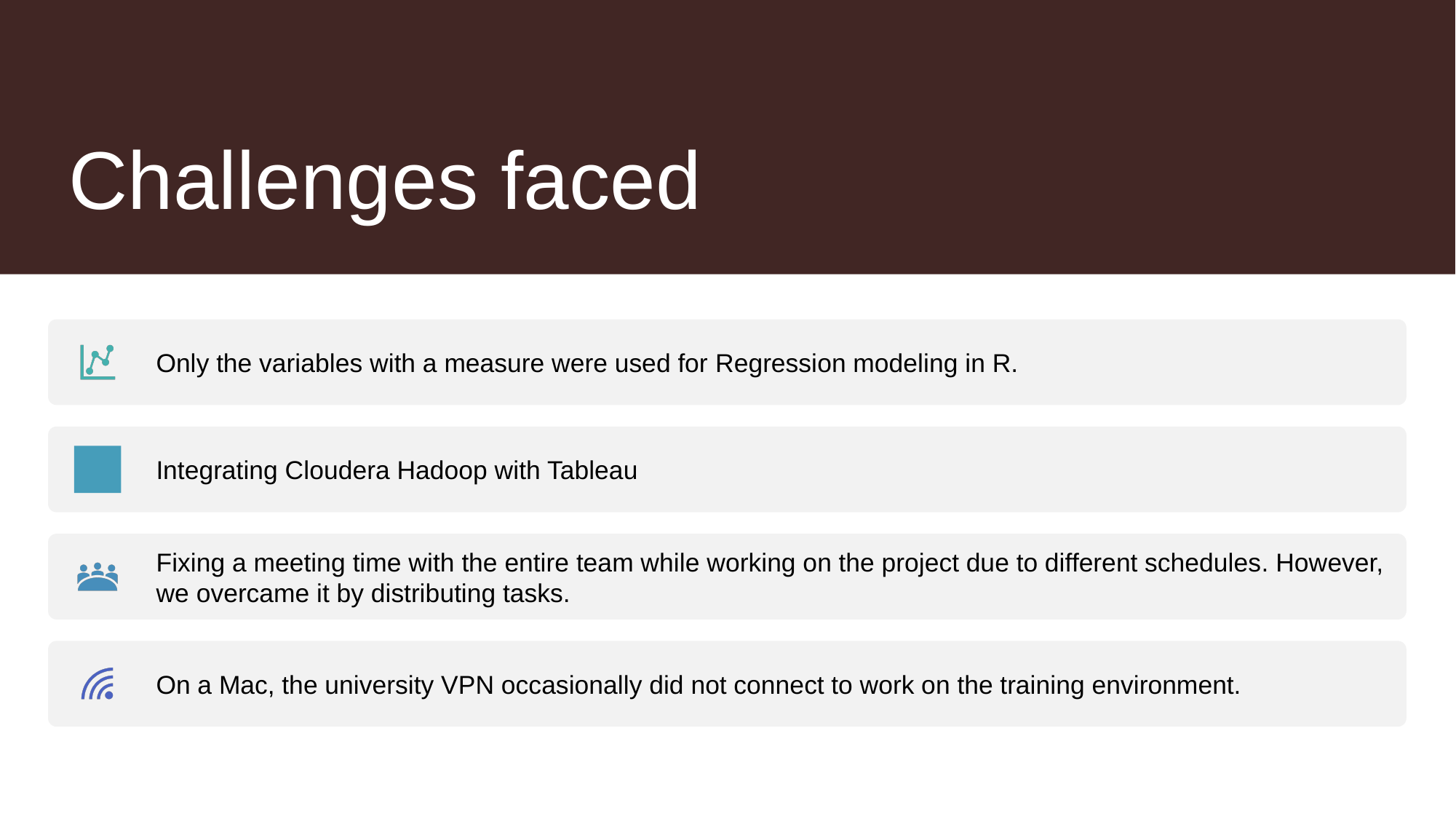

# Challenges faced
Only the variables with a measure were used for Regression modeling in R.
Integrating Cloudera Hadoop with Tableau
Fixing a meeting time with the entire team while working on the project due to different schedules. However, we overcame it by distributing tasks.
On a Mac, the university VPN occasionally did not connect to work on the training environment.